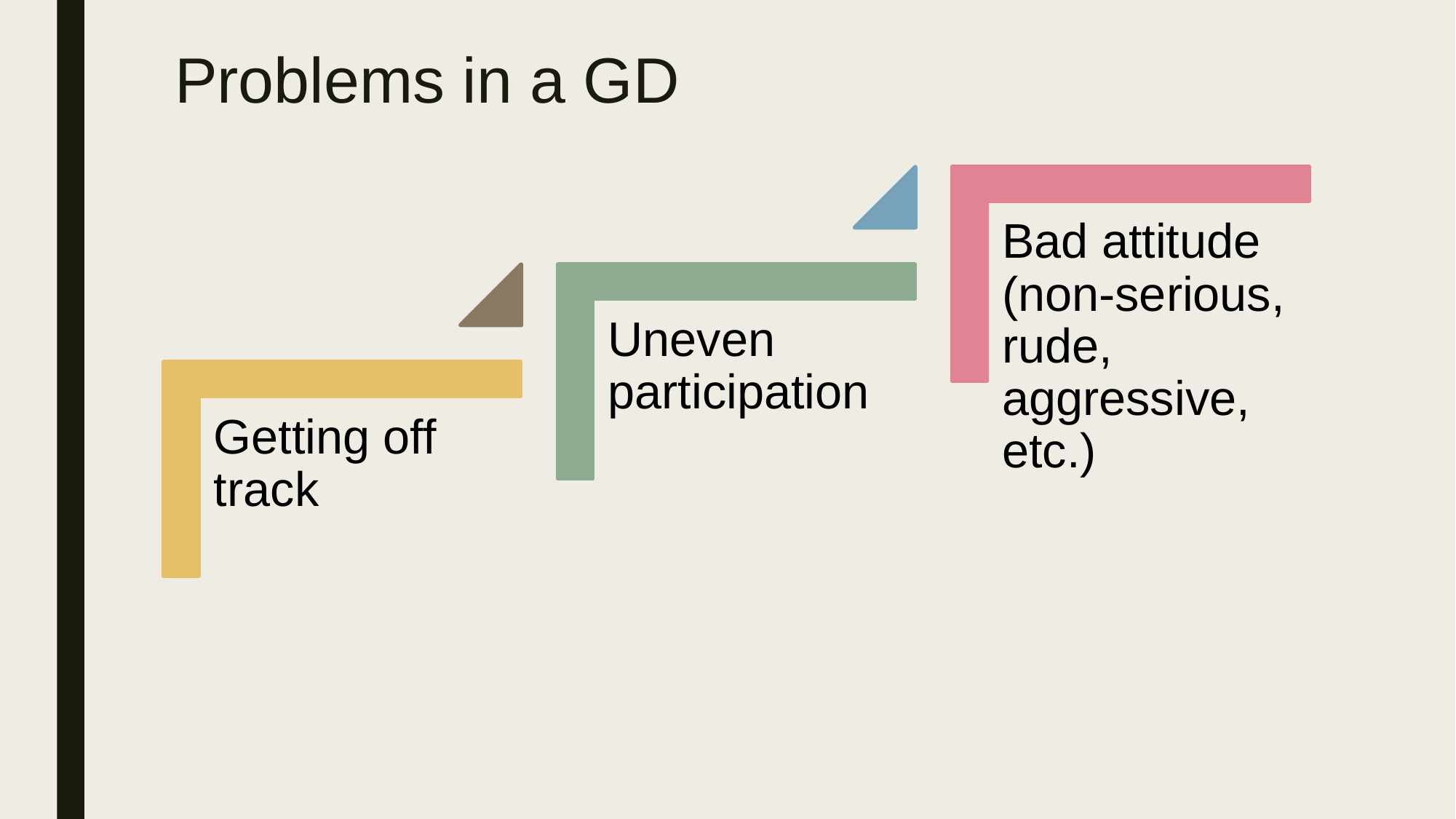

# Problems in a GD
Getting off track
Uneven participation
Bad attitude (non-serious, rude, aggressive, etc.)